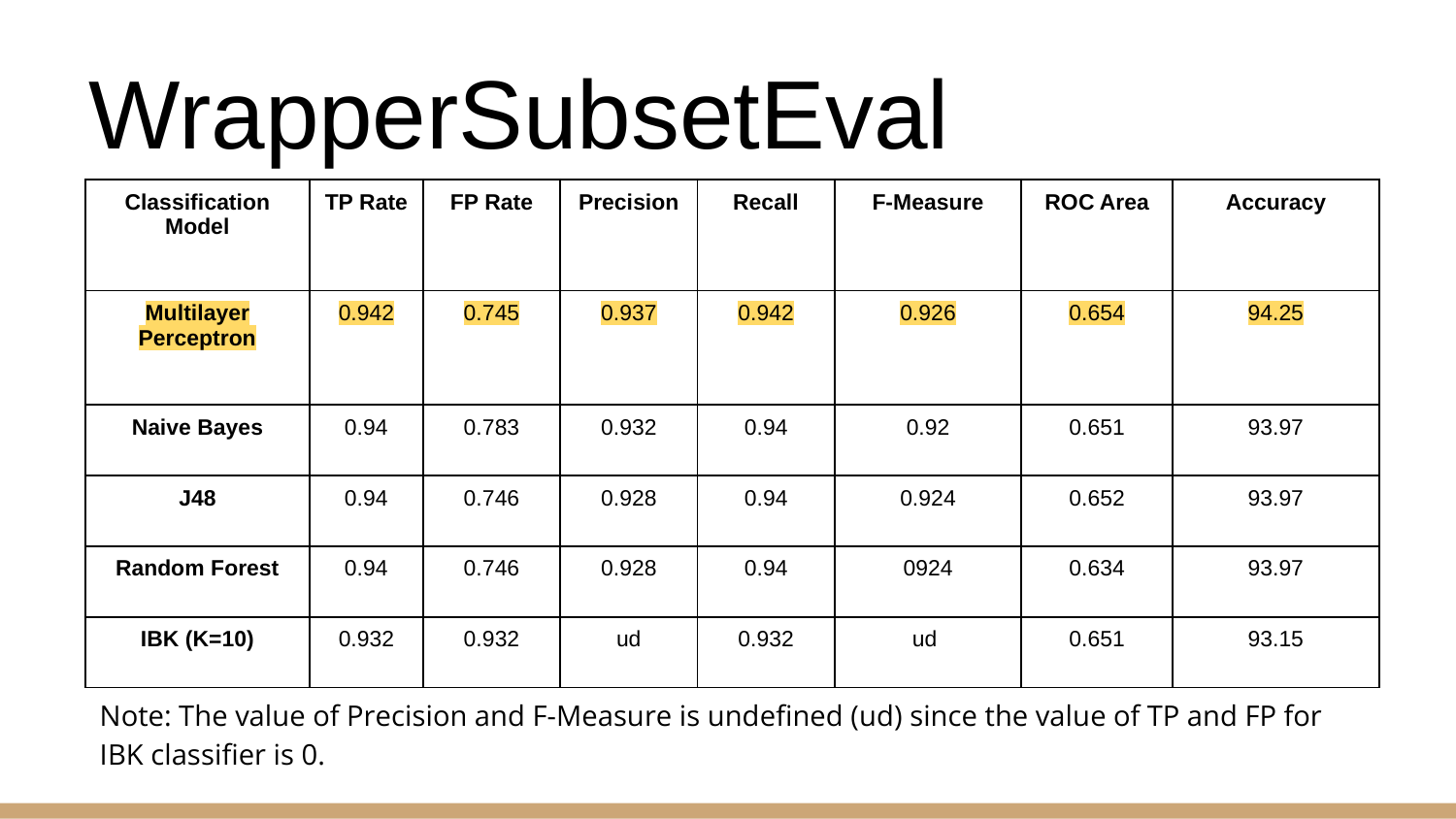

# WrapperSubsetEval
| Classification Model | TP Rate | FP Rate | Precision | Recall | F-Measure | ROC Area | Accuracy |
| --- | --- | --- | --- | --- | --- | --- | --- |
| Multilayer Perceptron | 0.942 | 0.745 | 0.937 | 0.942 | 0.926 | 0.654 | 94.25 |
| Naive Bayes | 0.94 | 0.783 | 0.932 | 0.94 | 0.92 | 0.651 | 93.97 |
| J48 | 0.94 | 0.746 | 0.928 | 0.94 | 0.924 | 0.652 | 93.97 |
| Random Forest | 0.94 | 0.746 | 0.928 | 0.94 | 0924 | 0.634 | 93.97 |
| IBK (K=10) | 0.932 | 0.932 | ud | 0.932 | ud | 0.651 | 93.15 |
Note: The value of Precision and F-Measure is undefined (ud) since the value of TP and FP for IBK classifier is 0.